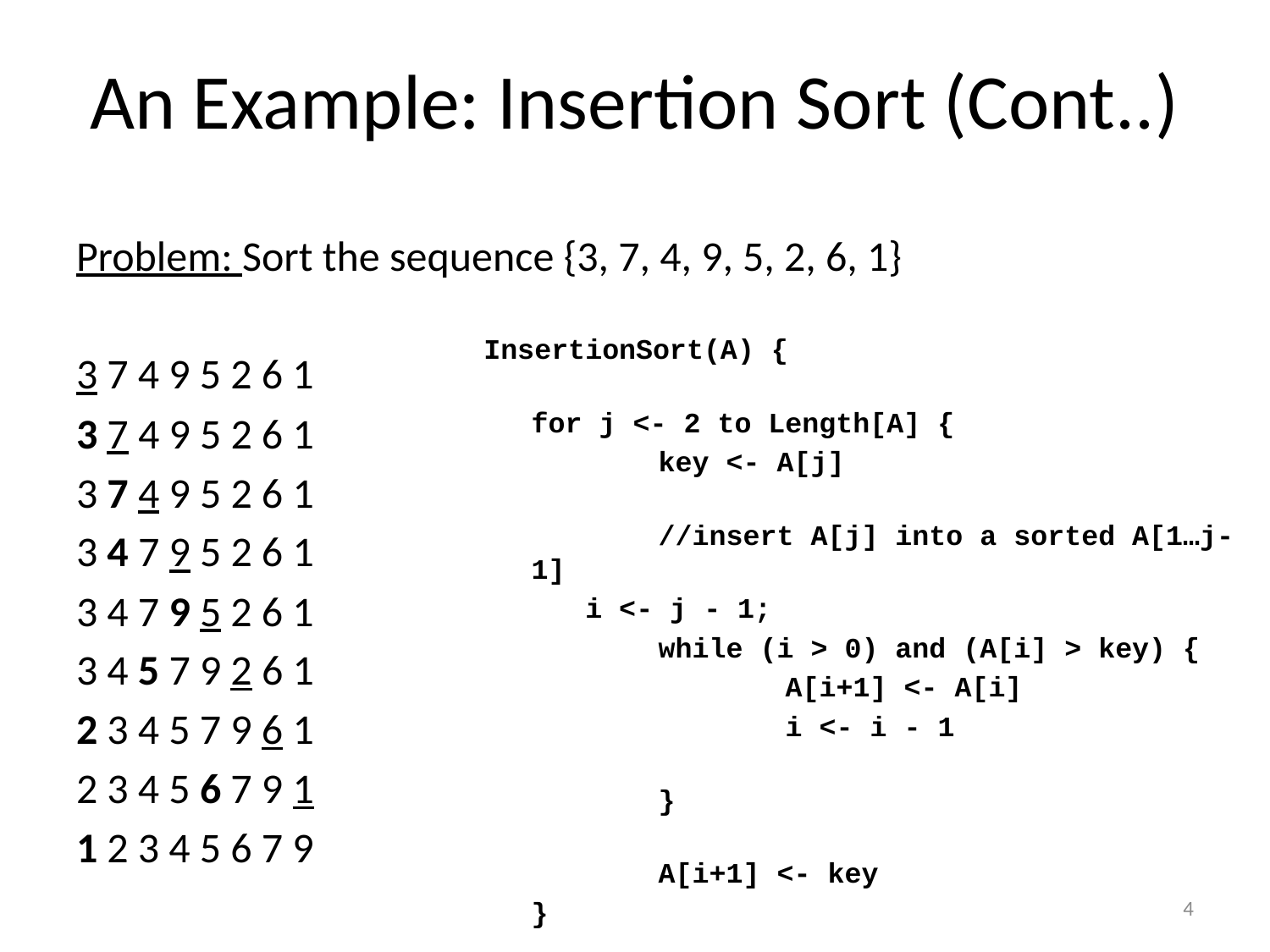

# An Example: Insertion Sort (Cont..)
Problem: Sort the sequence {3, 7, 4, 9, 5, 2, 6, 1}

3 7 4 9 5 2 6 1
3 7 4 9 5 2 6 1
3 7 4 9 5 2 6 1
3 4 7 9 5 2 6 1
3 4 7 9 5 2 6 1
3 4 5 7 9 2 6 1
2 3 4 5 7 9 6 1
2 3 4 5 6 7 9 1
1 2 3 4 5 6 7 9

InsertionSort(A) {
	for j <- 2 to Length[A] {
	 	key <- A[j]
		//insert A[j] into a sorted A[1…j-1]
      i <- j - 1;
		while (i > 0) and (A[i] > key) {
			A[i+1] <- A[i]
			i <- i - 1
		}
		A[i+1] <- key
	}
}
4